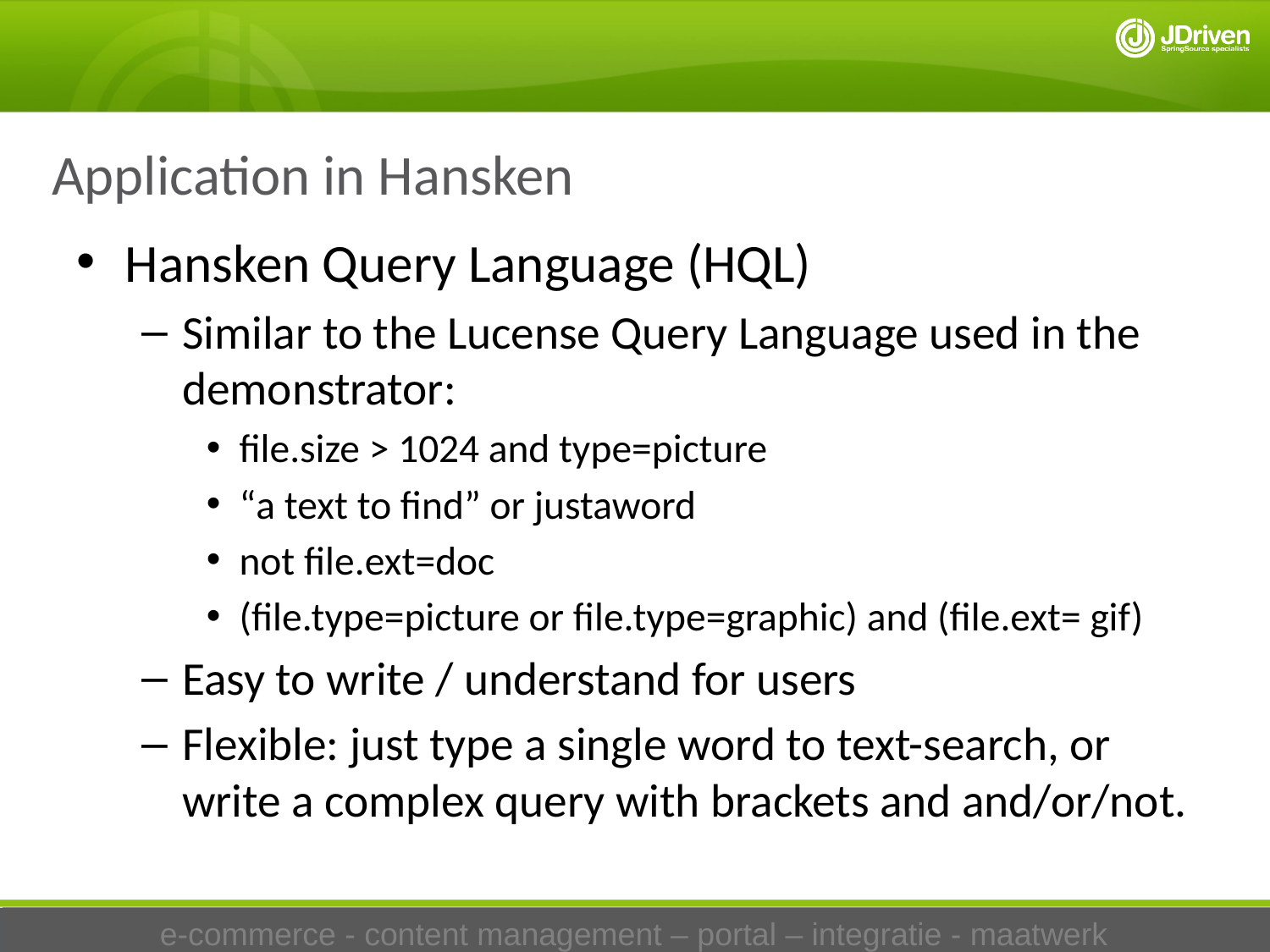

Application in Hansken
Hansken Query Language (HQL)
Similar to the Lucense Query Language used in the demonstrator:
file.size > 1024 and type=picture
“a text to find” or justaword
not file.ext=doc
(file.type=picture or file.type=graphic) and (file.ext= gif)
Easy to write / understand for users
Flexible: just type a single word to text-search, or write a complex query with brackets and and/or/not.